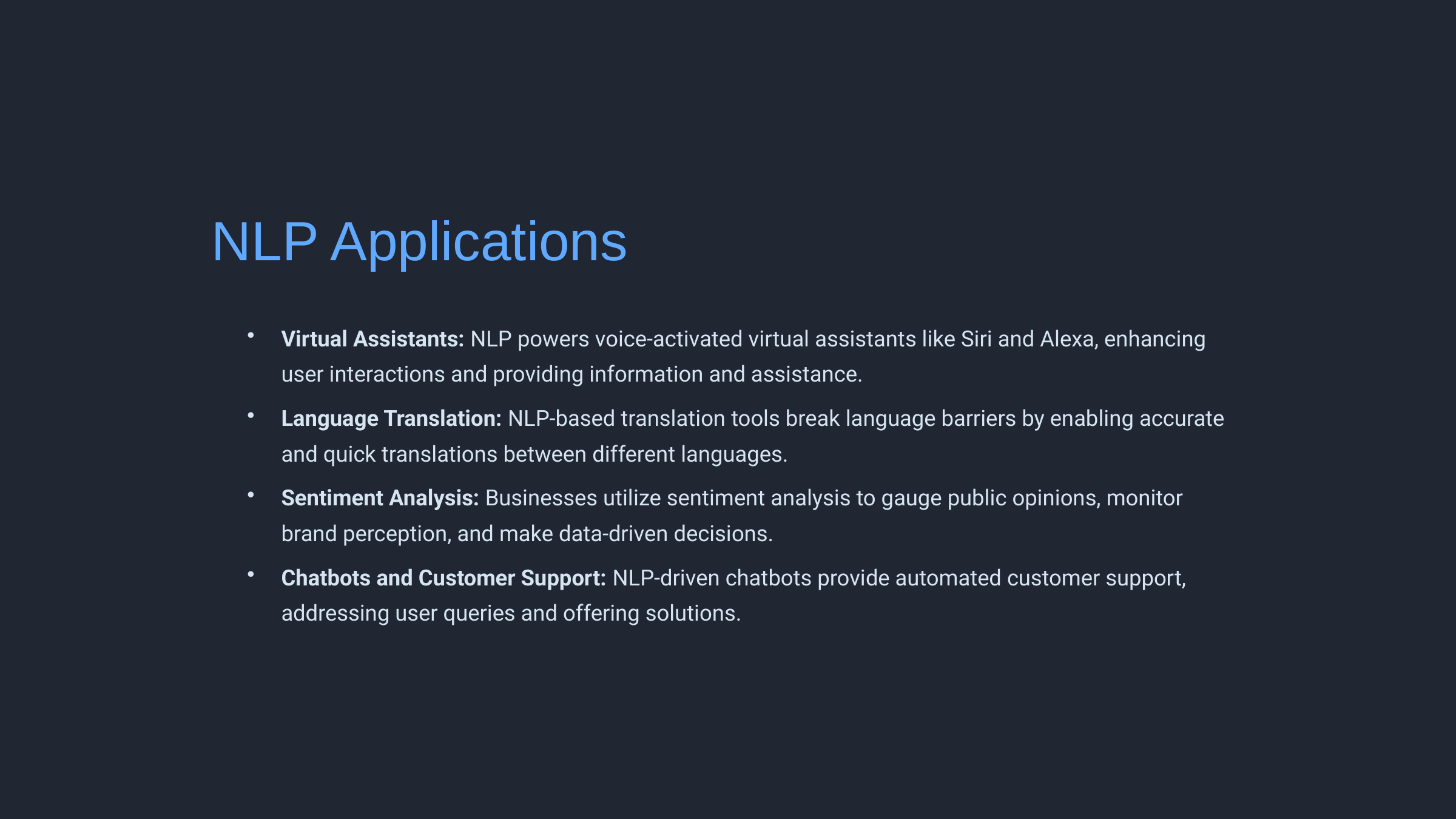

NLP Applications
Virtual Assistants: NLP powers voice-activated virtual assistants like Siri and Alexa, enhancing user interactions and providing information and assistance.
Language Translation: NLP-based translation tools break language barriers by enabling accurate and quick translations between different languages.
Sentiment Analysis: Businesses utilize sentiment analysis to gauge public opinions, monitor brand perception, and make data-driven decisions.
Chatbots and Customer Support: NLP-driven chatbots provide automated customer support, addressing user queries and offering solutions.